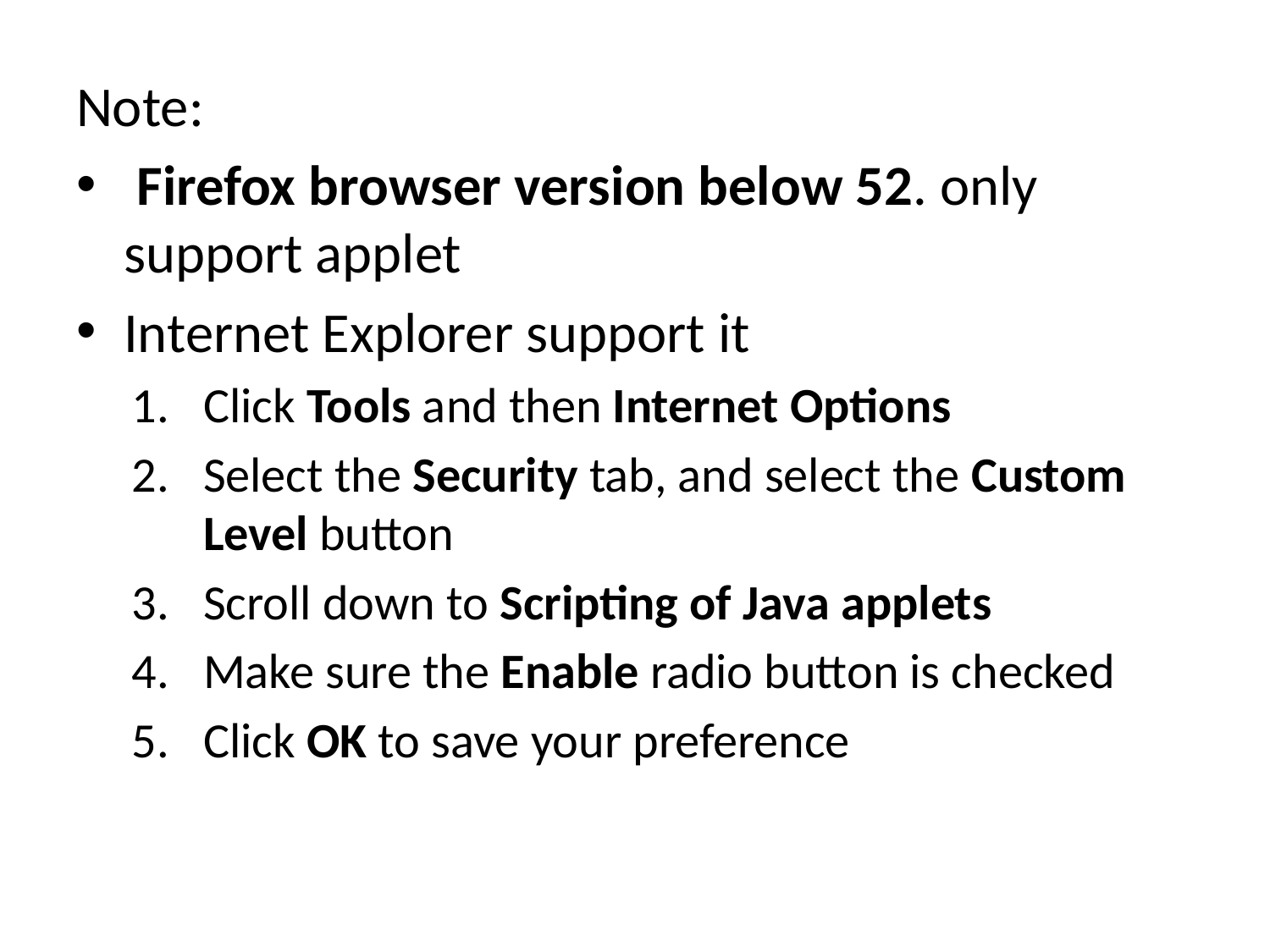

Note:
 Firefox browser version below 52. only support applet
Internet Explorer support it
Click Tools and then Internet Options
Select the Security tab, and select the Custom Level button
Scroll down to Scripting of Java applets
Make sure the Enable radio button is checked
Click OK to save your preference